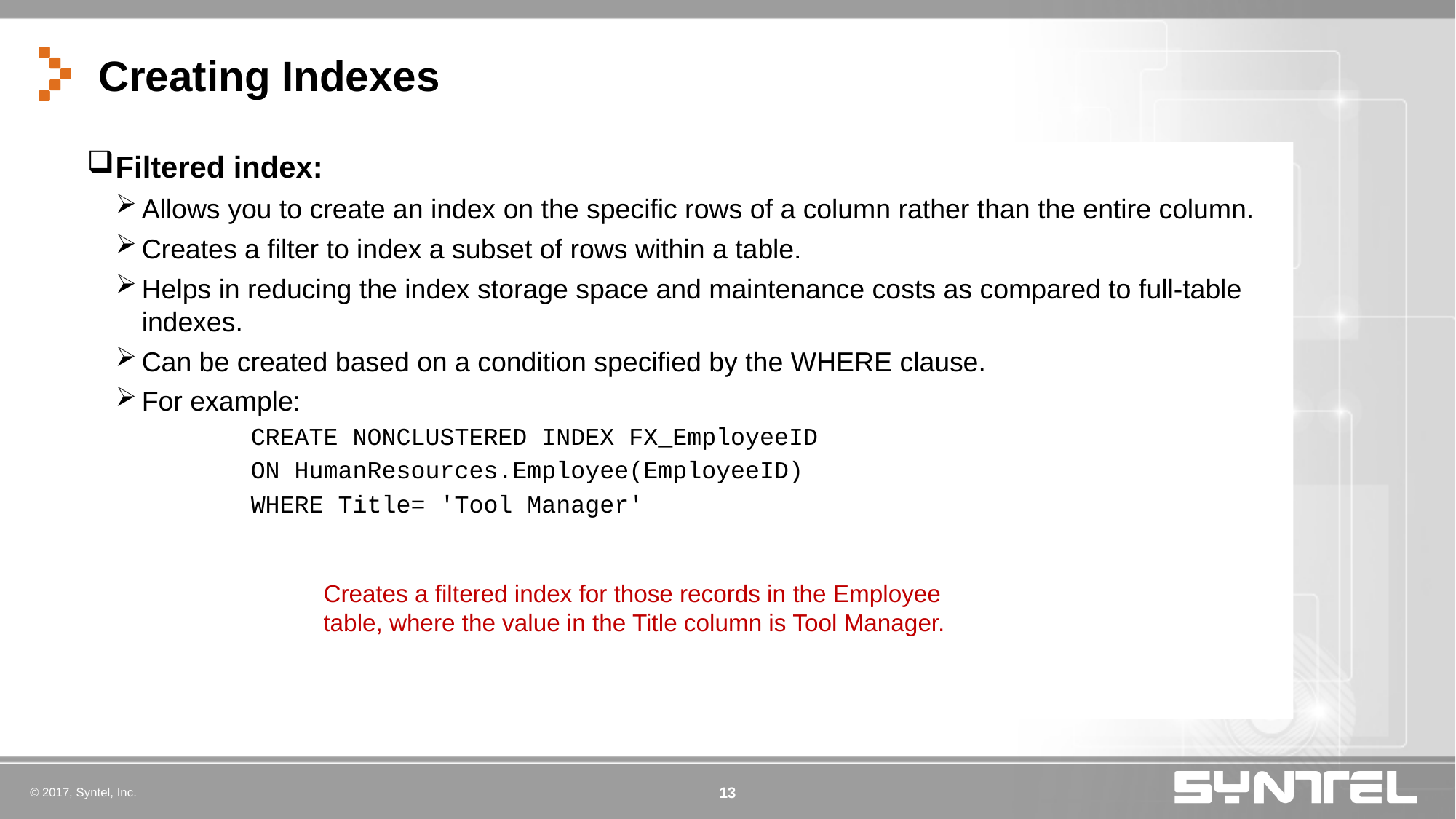

# Creating Indexes
Filtered index:
Allows you to create an index on the specific rows of a column rather than the entire column.
Creates a filter to index a subset of rows within a table.
Helps in reducing the index storage space and maintenance costs as compared to full-table indexes.
Can be created based on a condition specified by the WHERE clause.
For example:
CREATE NONCLUSTERED INDEX FX_EmployeeID
ON HumanResources.Employee(EmployeeID)
WHERE Title= 'Tool Manager'

Creates a filtered index for those records in the Employee table, where the value in the Title column is Tool Manager.